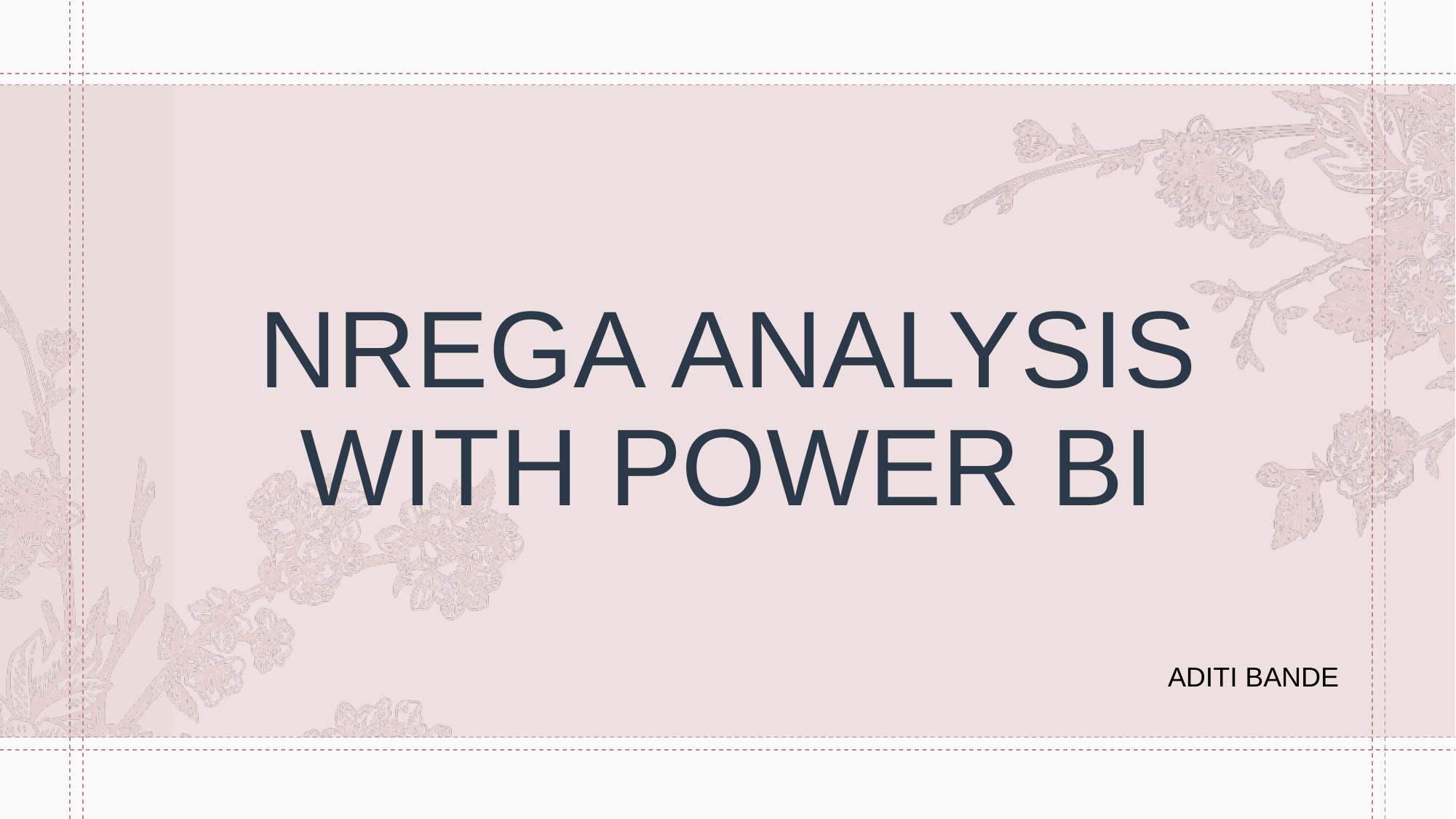

# NREGA ANALYSIS WITH POWER BI
ADITI BANDE